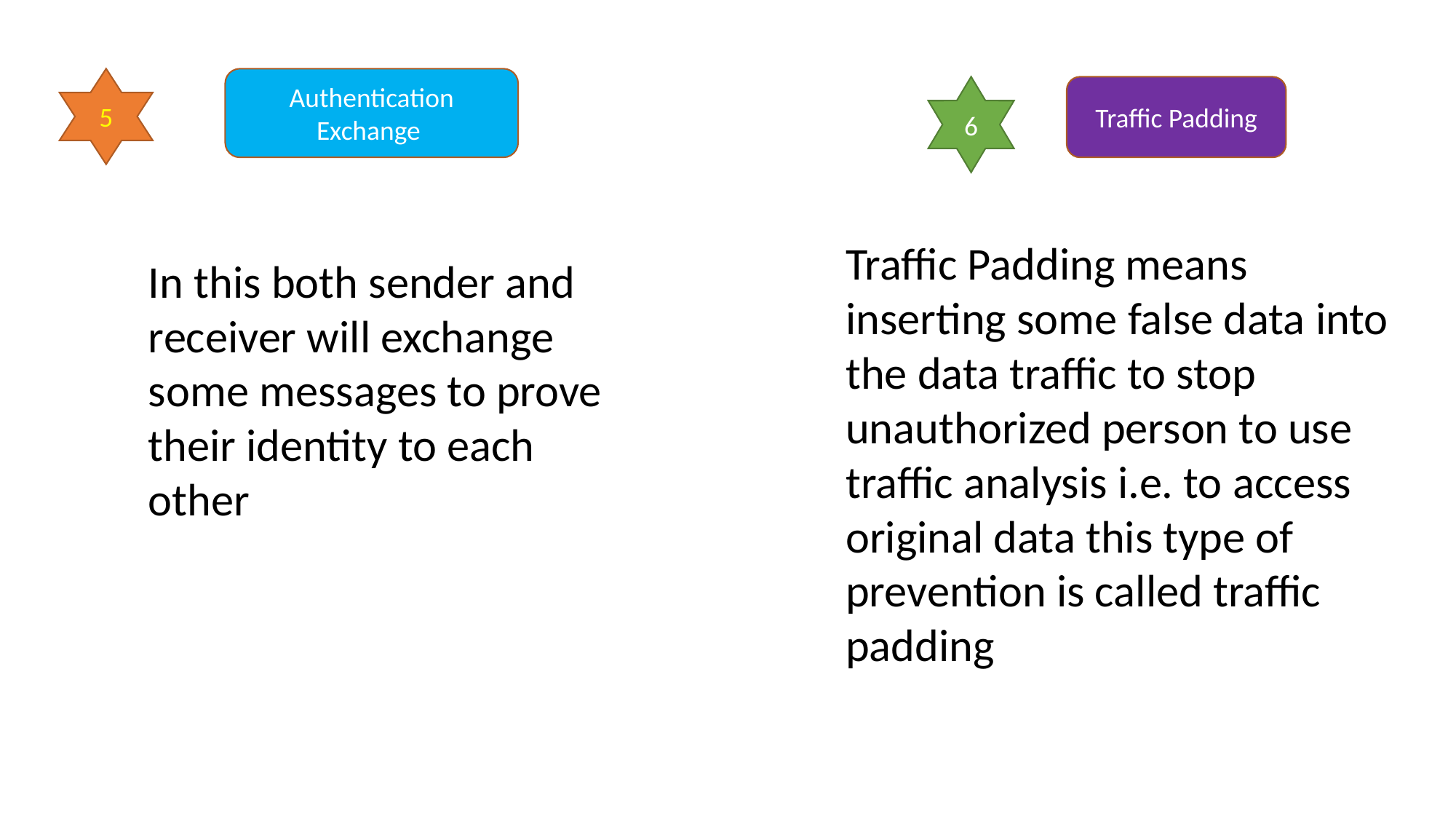

5

Authentication Exchange
6
Traffic Padding
Traffic Padding means inserting some false data into the data traffic to stop unauthorized person to use traffic analysis i.e. to access original data this type of prevention is called traffic padding
In this both sender and receiver will exchange some messages to prove their identity to each other